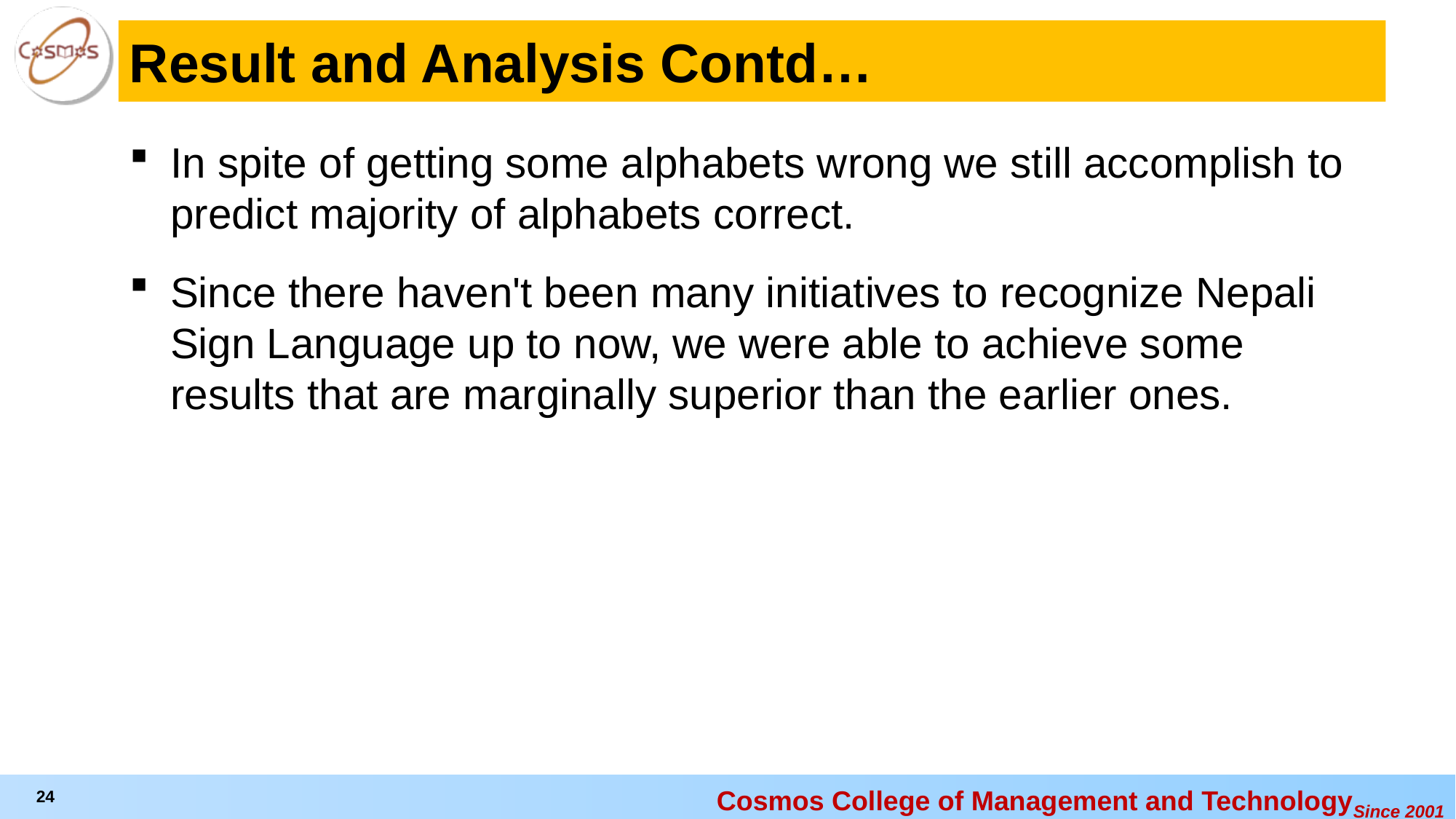

# Result and Analysis Contd…
In spite of getting some alphabets wrong we still accomplish to predict majority of alphabets correct.
Since there haven't been many initiatives to recognize Nepali Sign Language up to now, we were able to achieve some results that are marginally superior than the earlier ones.